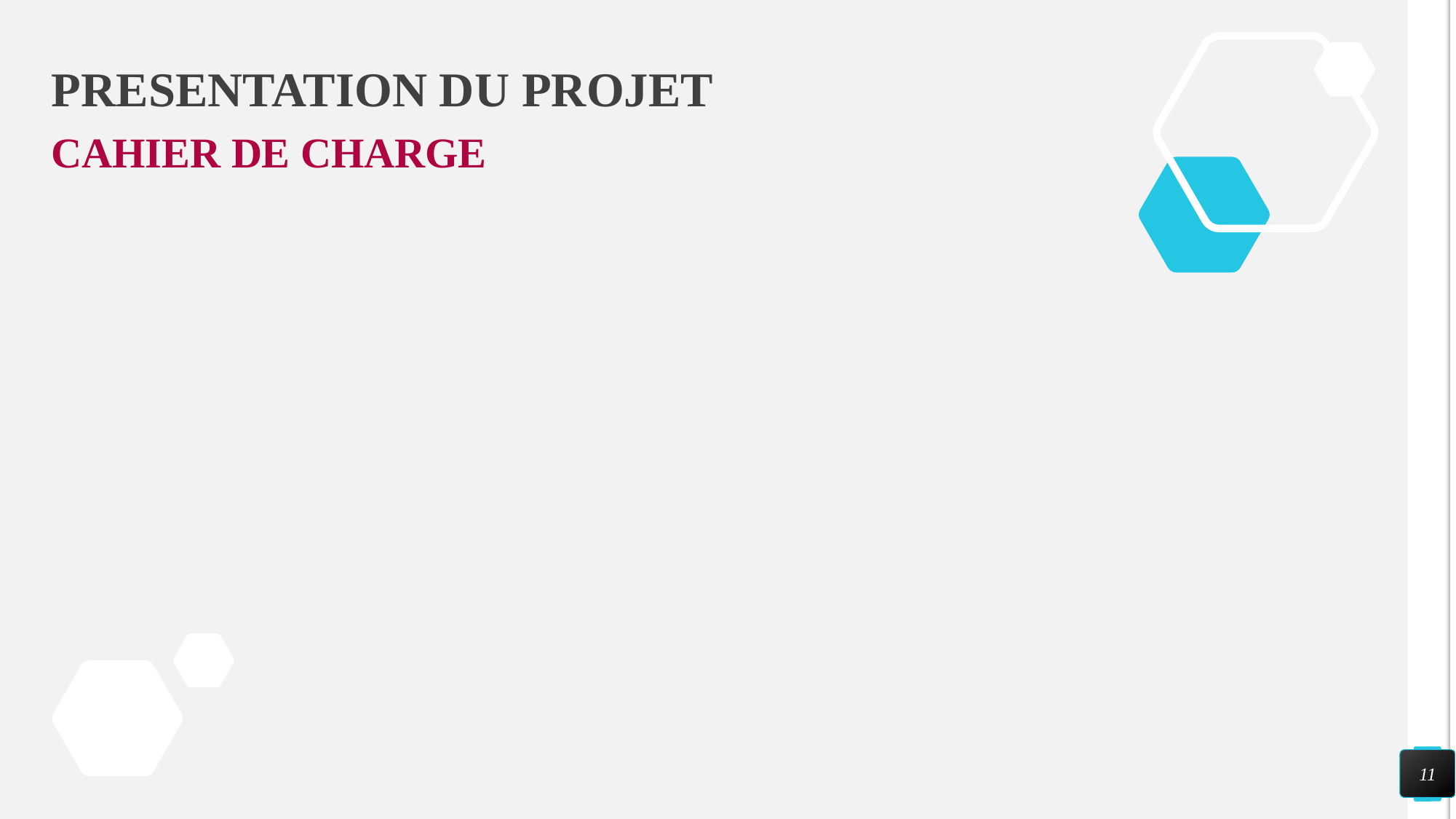

# PRESENTATION DU PROJET
CAHIER DE CHARGE

11